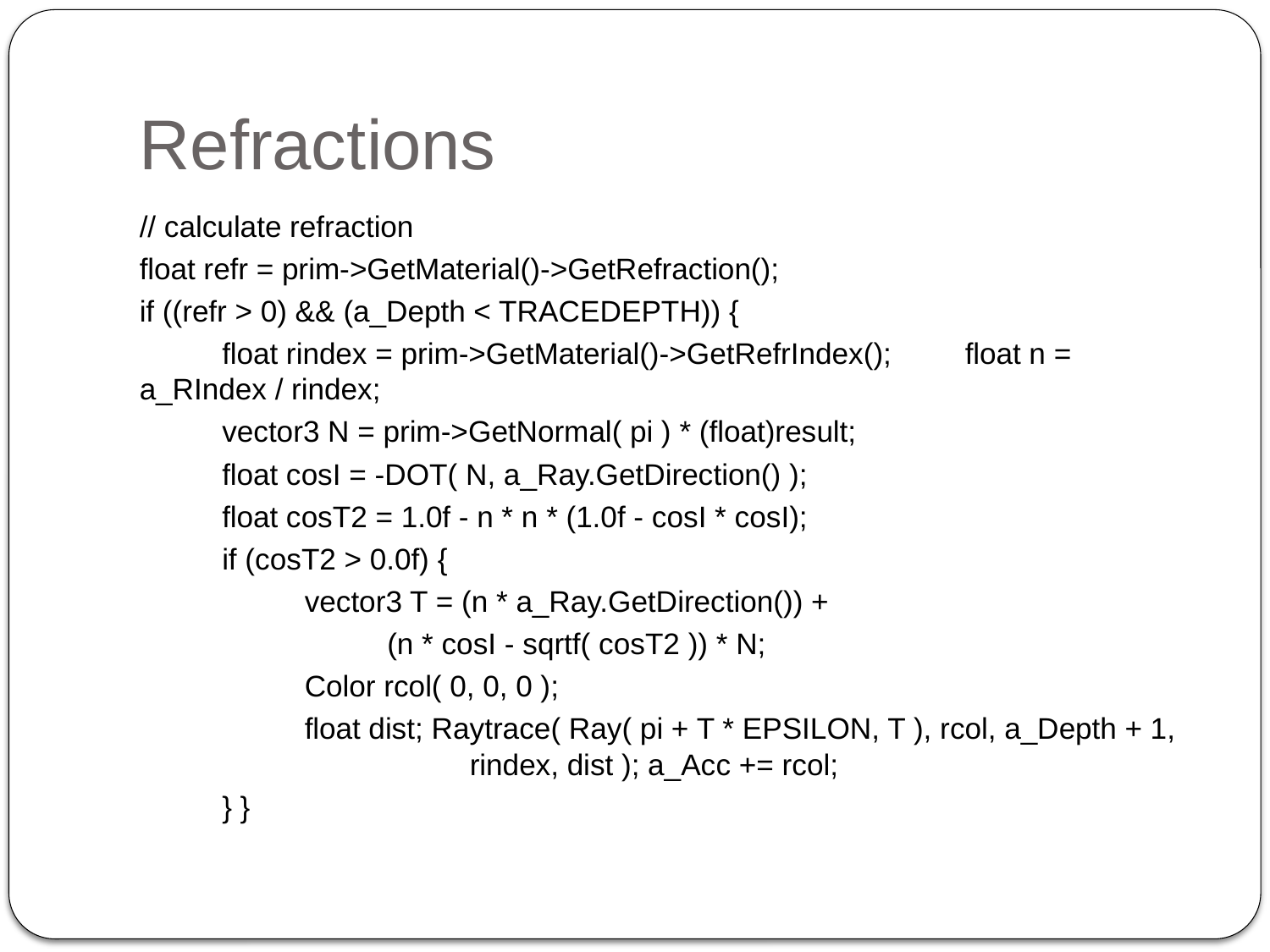

# Refractions
// calculate refraction
float refr = prim->GetMaterial()->GetRefraction();
if ((refr > 0) && (a_Depth < TRACEDEPTH)) {
	float rindex = prim->GetMaterial()->GetRefrIndex(); 	float n = a_RIndex / rindex;
	vector3 N = prim->GetNormal( pi ) * (float)result;
	float cosI = -DOT( N, a_Ray.GetDirection() );
	float cosT2 = 1.0f - n * n * (1.0f - cosI * cosI);
	if (cosT2 > 0.0f) {
		vector3 T = (n * a_Ray.GetDirection()) +
			(n * cosI - sqrtf( cosT2 )) * N;
		Color rcol( 0, 0, 0 );
		float dist; Raytrace( Ray( pi + T * EPSILON, T ), rcol, a_Depth + 1, 				rindex, dist ); a_Acc += rcol;
	} }